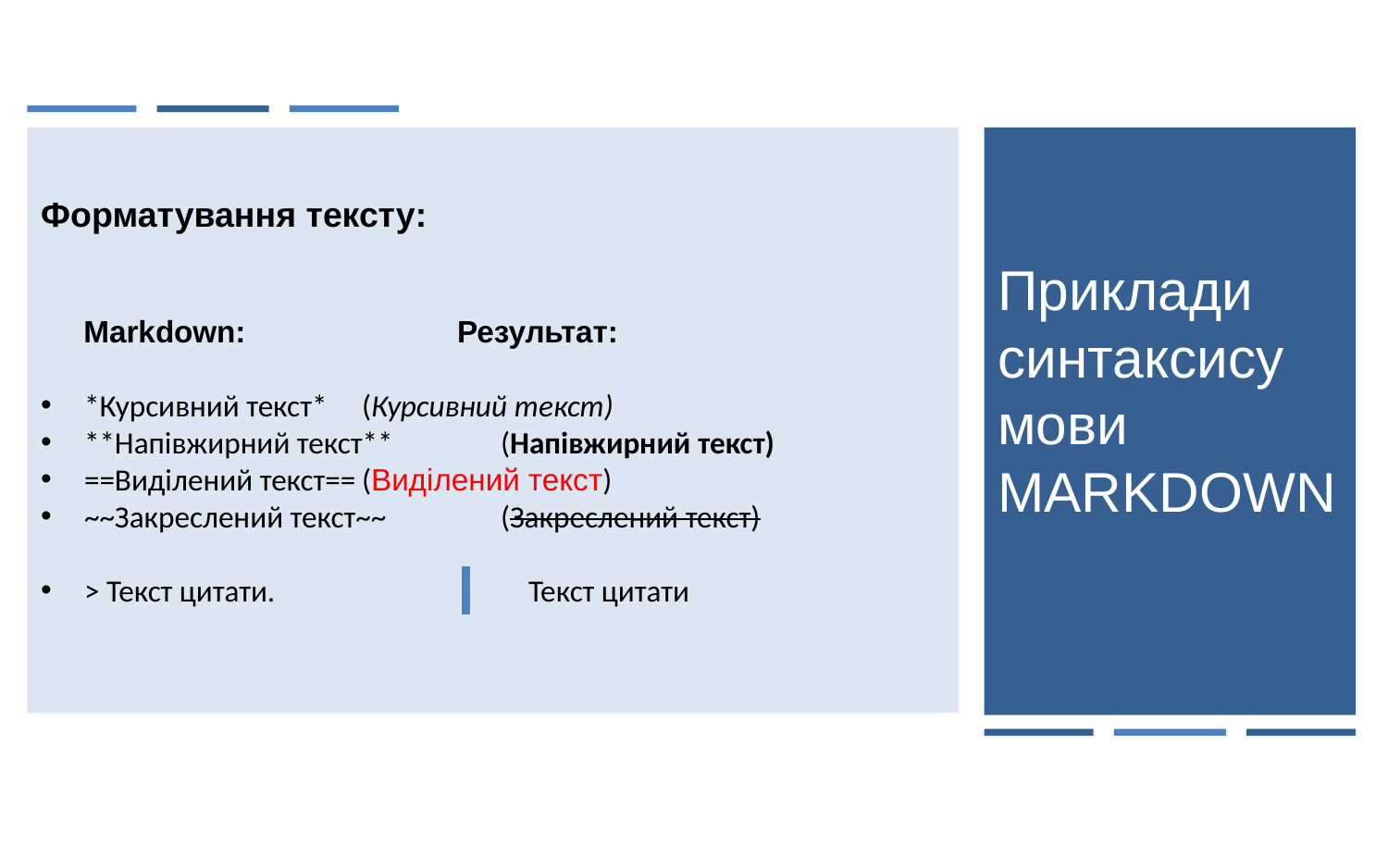

Форматування тексту:

     Markdown:		Результат:

*Курсивний текст*	(Курсивний текст)
**Напівжирний текст**	(Напівжирний текст)
==Виділений текст==	(Виділений текст)
~~Закреслений текст~~ 	(Закреслений текст)

> Текст цитати.		    Текст цитати
Приклади синтаксису мови MARKDOWN